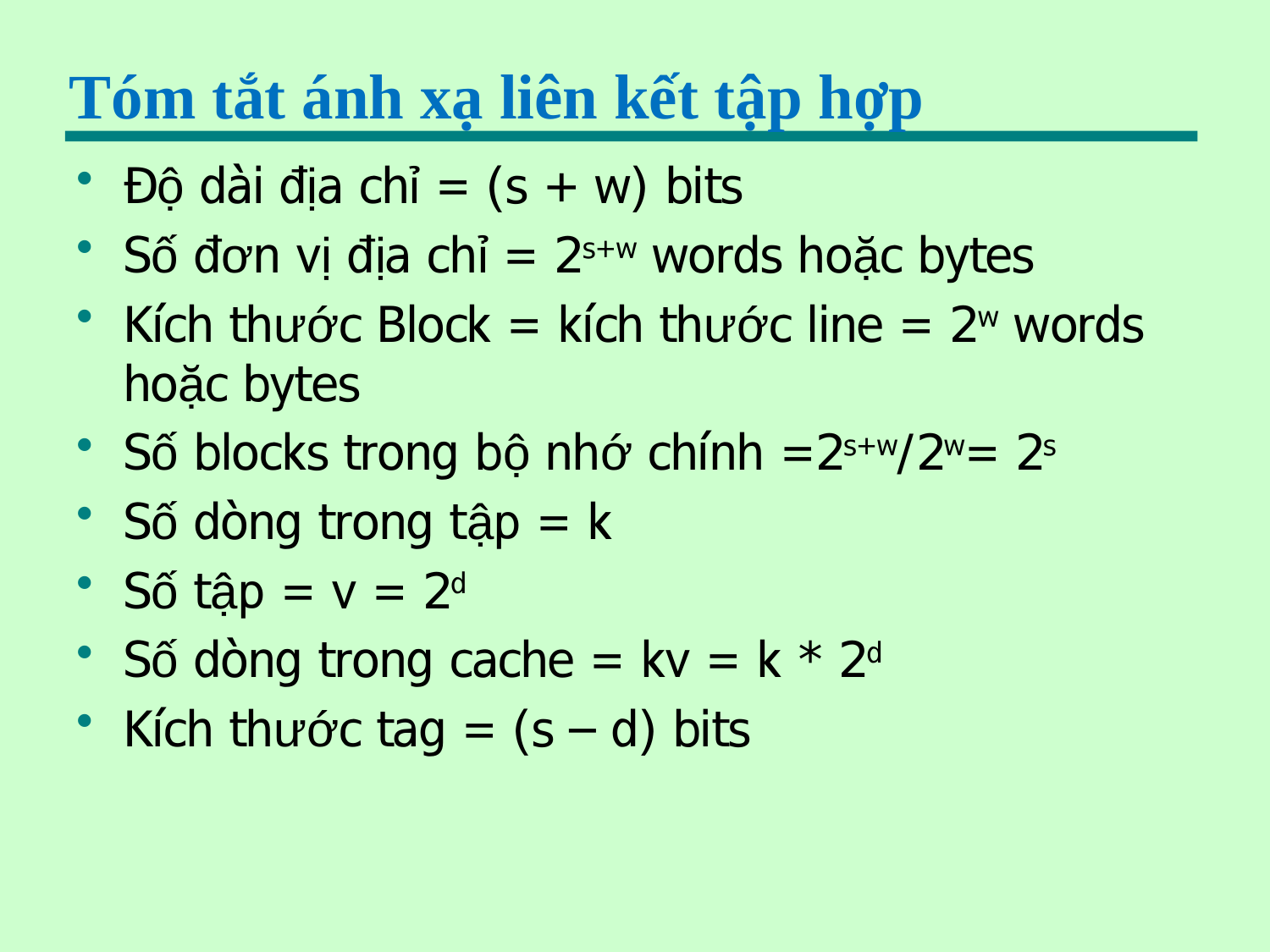

# Tóm tắt ánh xạ liên kết tập hợp
Độ dài địa chỉ = (s + w) bits
Số đơn vị địa chỉ = 2s+w words hoặc bytes
Kích thước Block = kích thước line = 2w words hoặc bytes
Số blocks trong bộ nhớ chính =2s+w/2w= 2s
Số dòng trong tập = k
Số tập = v = 2d
Số dòng trong cache = kv = k * 2d
Kích thước tag = (s – d) bits